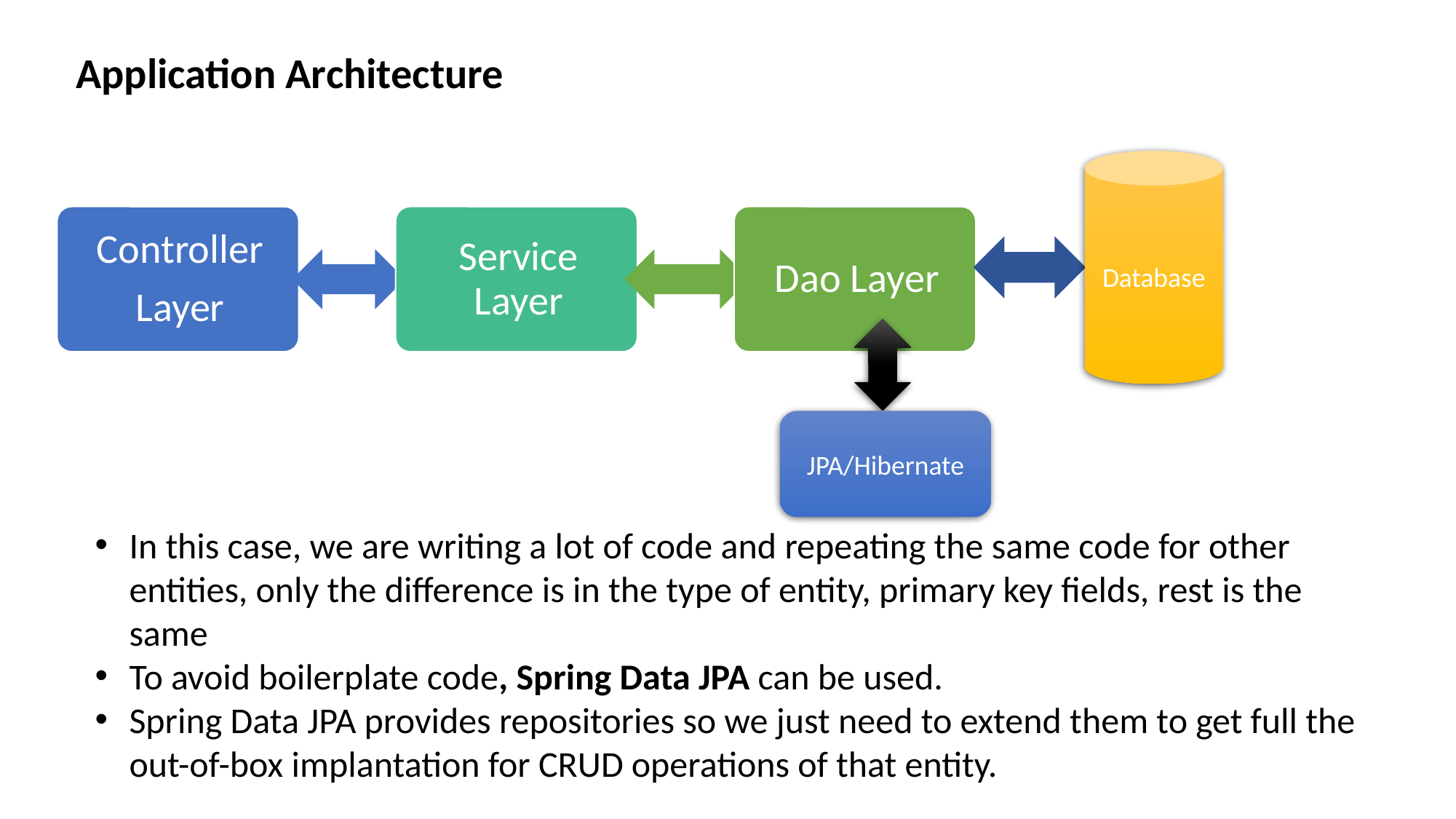

Application Architecture
Controller
Layer

Service Layer

Dao Layer
Database

JPA/Hibernate
In this case, we are writing a lot of code and repeating the same code for other entities, only the difference is in the type of entity, primary key fields, rest is the same
To avoid boilerplate code, Spring Data JPA can be used.
Spring Data JPA provides repositories so we just need to extend them to get full the out-of-box implantation for CRUD operations of that entity.